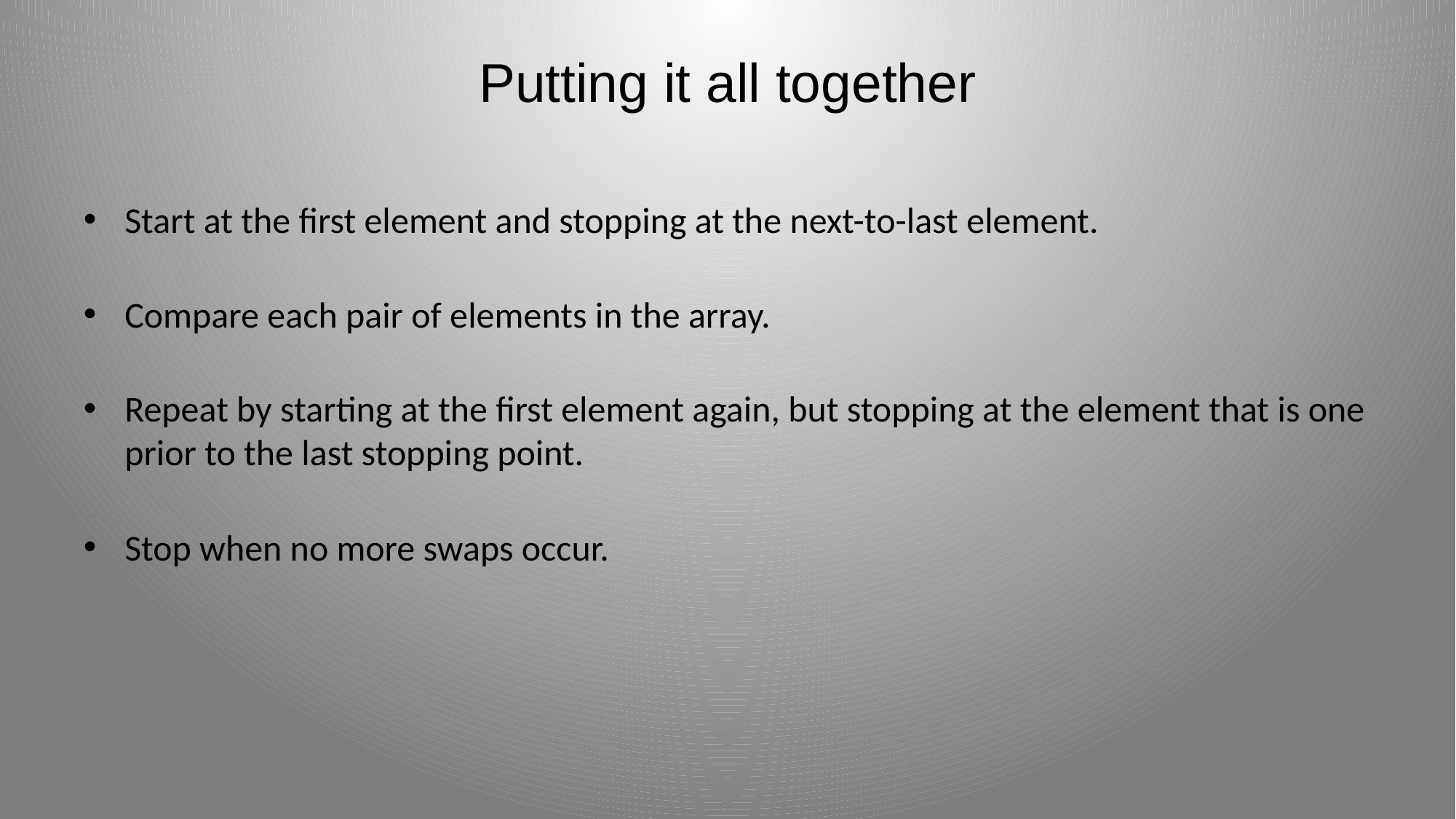

# Putting it all together
Start at the first element and stopping at the next-to-last element.
Compare each pair of elements in the array.
Repeat by starting at the first element again, but stopping at the element that is one prior to the last stopping point.
Stop when no more swaps occur.